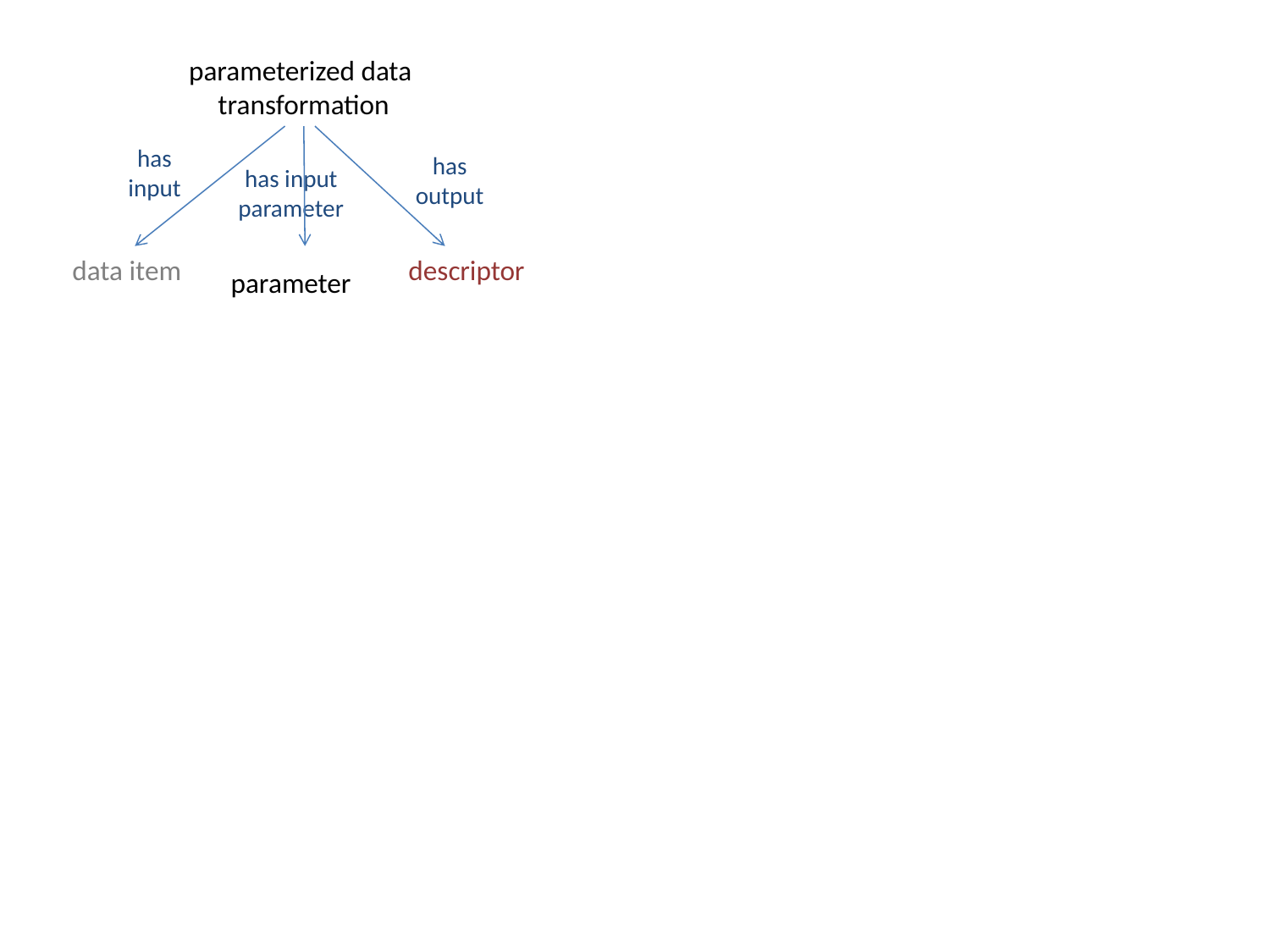

parameterized data
transformation
has
input
has
output
has input
parameter
data item
descriptor
parameter